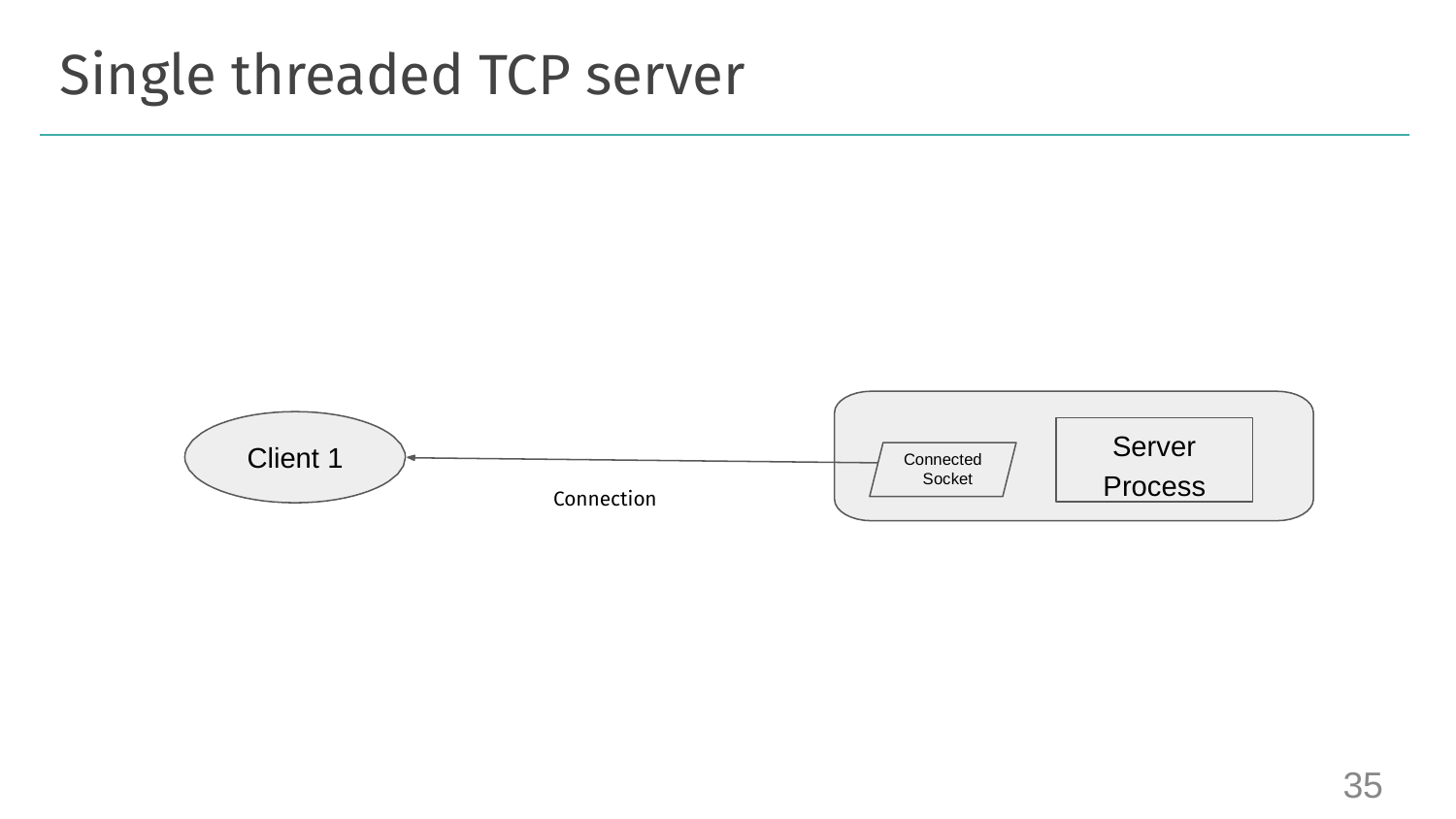

# Single threaded TCP server

Server  Process
Client 1

Connected  Socket

Connection
35